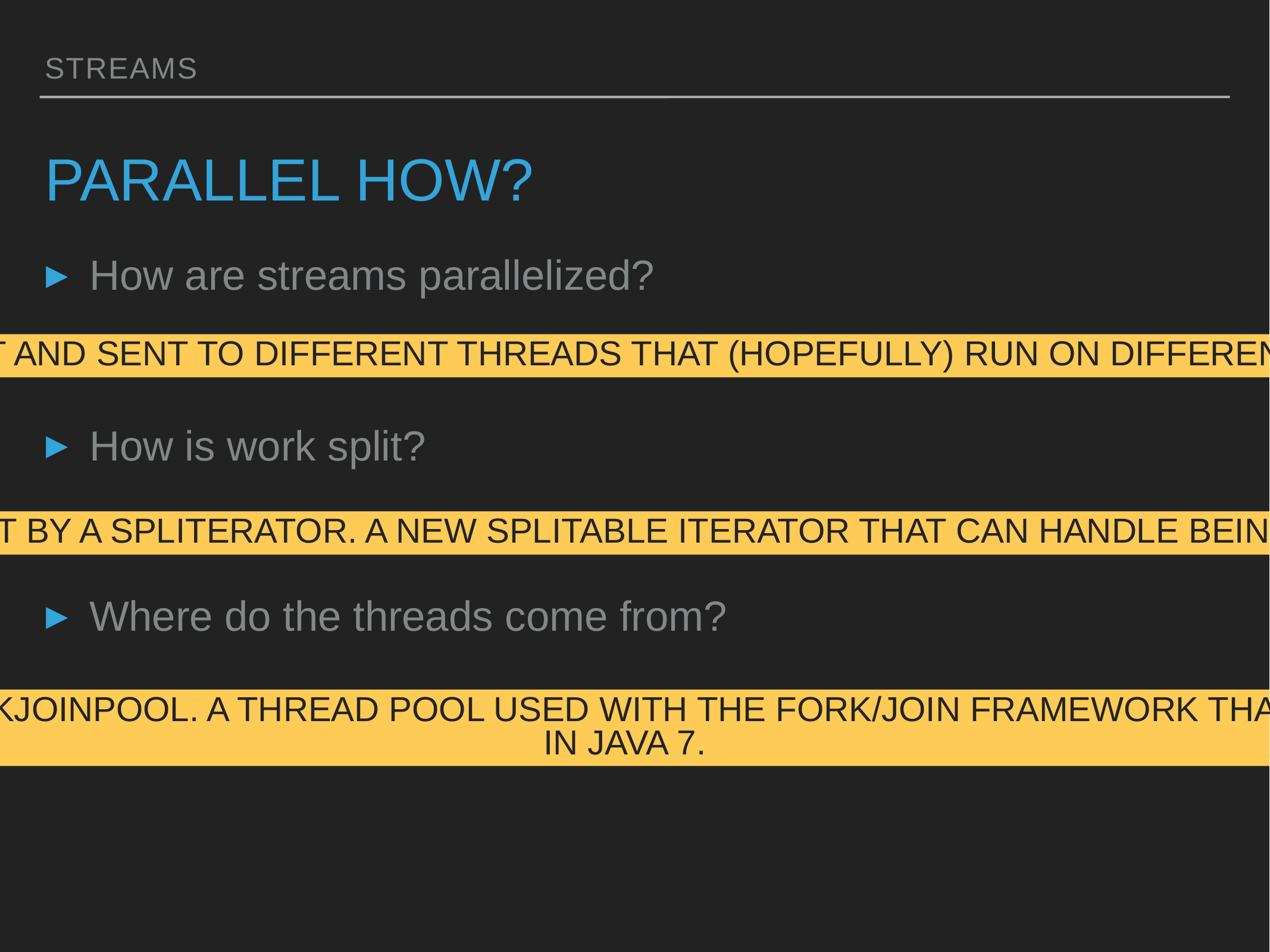

Streams
# Parallel How?
How are streams parallelized?

How is work split?

Where do the threads come from?
Work is Split and sent to different threads that (hopefully) run on different CPUs.
Work is Split by a Spliterator. A new Splitable Iterator that can handle being split.
From the ForkJoinPool. A thread pool used with the Fork/Join framework that was added
in java 7.